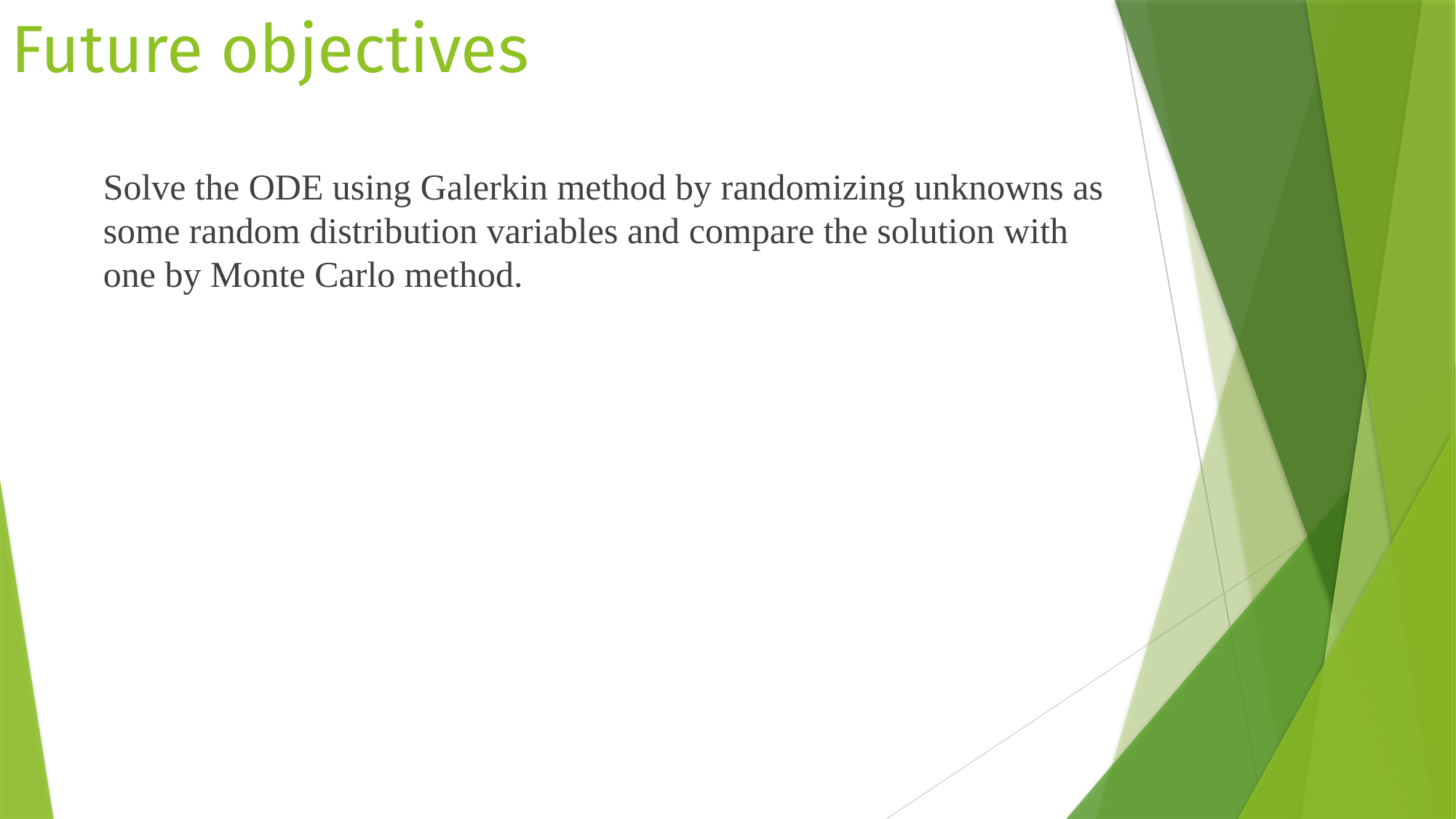

# Future objectives
Solve the ODE using Galerkin method by randomizing unknowns as some random distribution variables and compare the solution with one by Monte Carlo method.